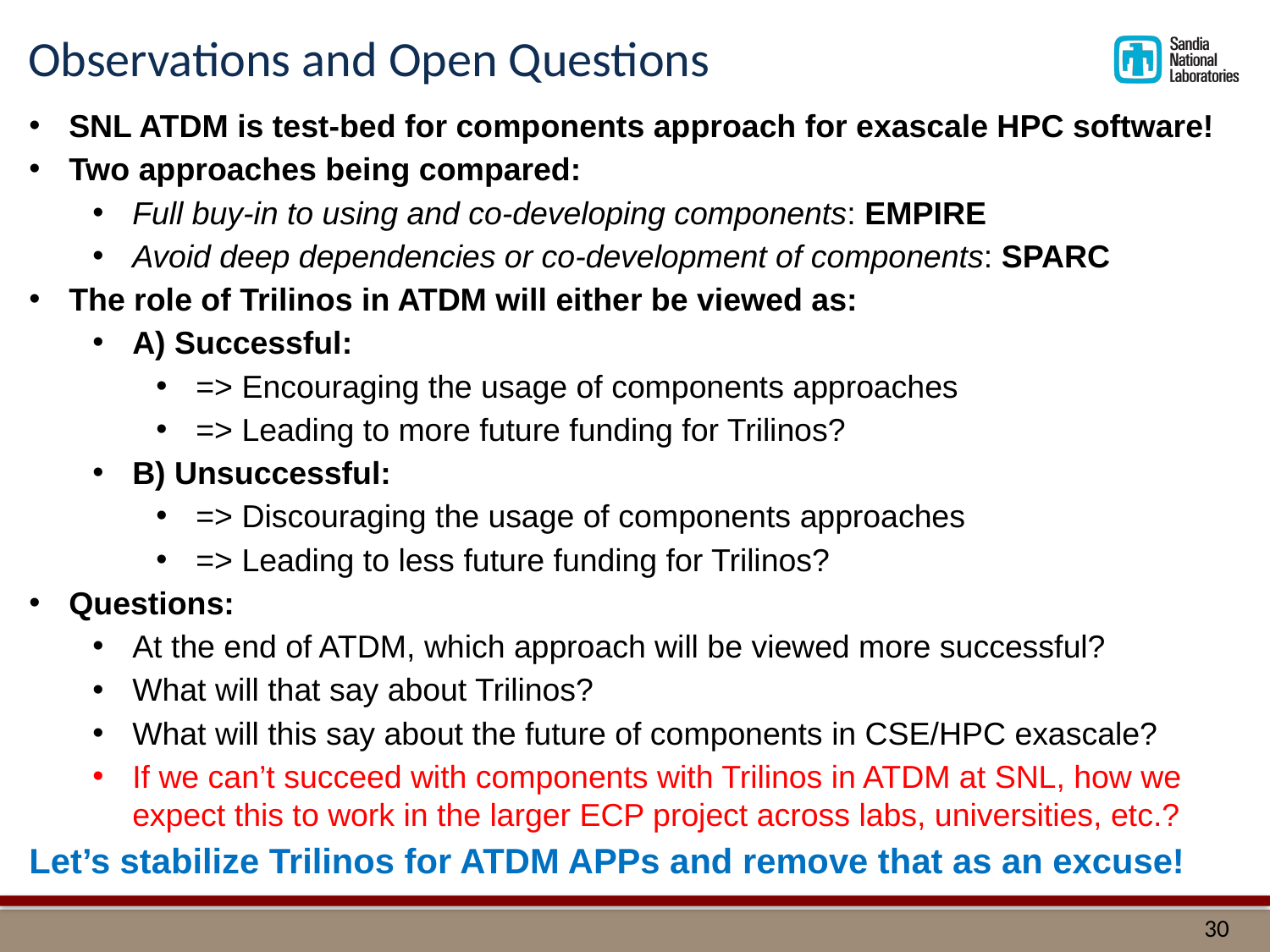

# Observations and Open Questions
SNL ATDM is test-bed for components approach for exascale HPC software!
Two approaches being compared:
Full buy-in to using and co-developing components: EMPIRE
Avoid deep dependencies or co-development of components: SPARC
The role of Trilinos in ATDM will either be viewed as:
A) Successful:
=> Encouraging the usage of components approaches
=> Leading to more future funding for Trilinos?
B) Unsuccessful:
=> Discouraging the usage of components approaches
=> Leading to less future funding for Trilinos?
Questions:
At the end of ATDM, which approach will be viewed more successful?
What will that say about Trilinos?
What will this say about the future of components in CSE/HPC exascale?
If we can’t succeed with components with Trilinos in ATDM at SNL, how we expect this to work in the larger ECP project across labs, universities, etc.?
Let’s stabilize Trilinos for ATDM APPs and remove that as an excuse!
30